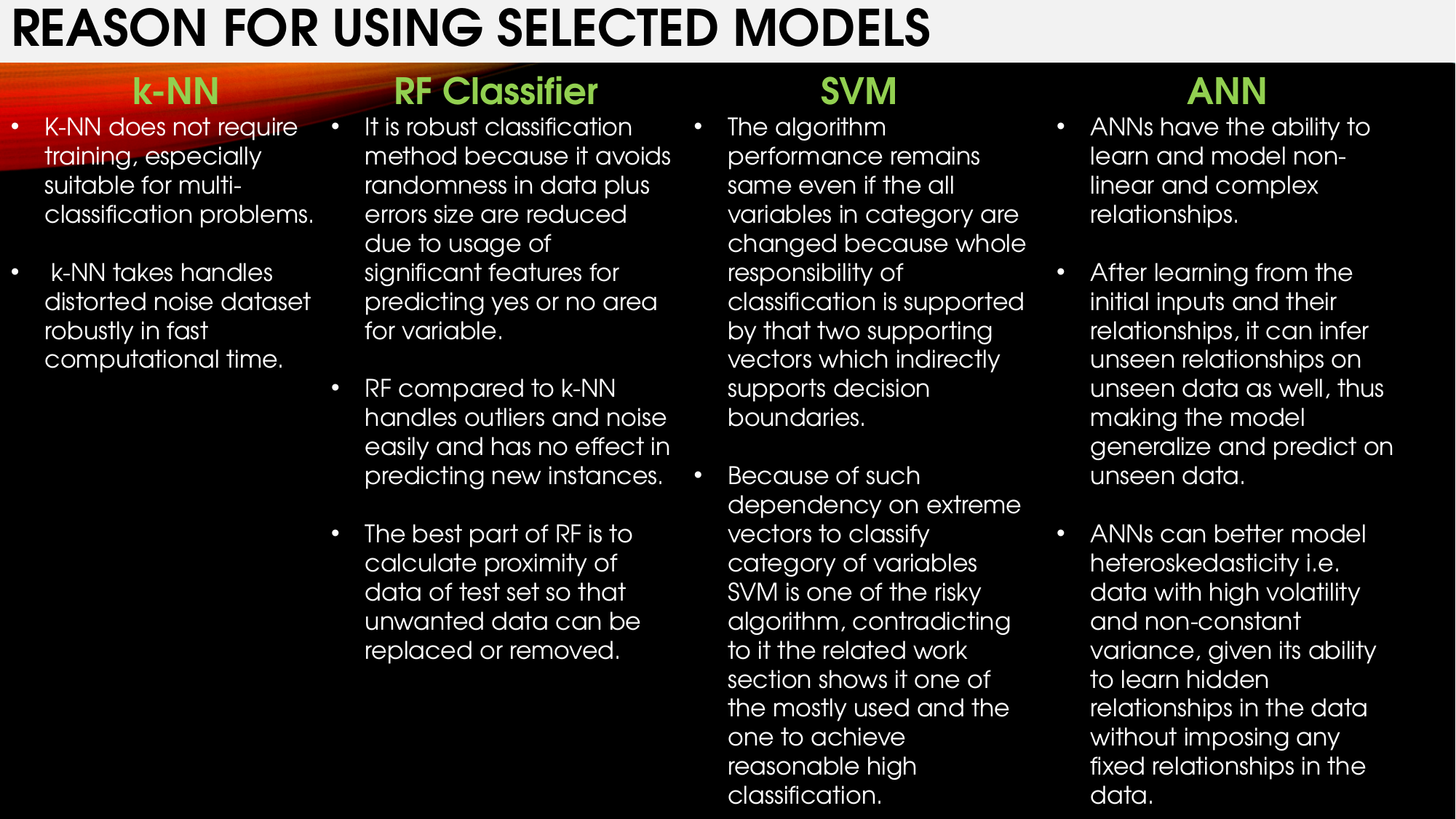

# Reason for using selected models

k-NN
K-NN does not require training, especially suitable for multi-classification problems.

 k-NN takes handles distorted noise dataset robustly in fast computational time.

RF Classifier
It is robust classification method because it avoids randomness in data plus errors size are reduced due to usage of significant features for predicting yes or no area for variable.

RF compared to k-NN handles outliers and noise easily and has no effect in predicting new instances.

The best part of RF is to calculate proximity of data of test set so that unwanted data can be replaced or removed.
SVM
The algorithm performance remains same even if the all variables in category are changed because whole responsibility of classification is supported by that two supporting vectors which indirectly supports decision boundaries.

Because of such dependency on extreme vectors to classify category of variables SVM is one of the risky algorithm, contradicting to it the related work section shows it one of the mostly used and the one to achieve reasonable high classification.
ANN
ANNs have the ability to learn and model non-linear and complex relationships.

After learning from the initial inputs and their relationships, it can infer unseen relationships on unseen data as well, thus making the model generalize and predict on unseen data.

ANNs can better model heteroskedasticity i.e. data with high volatility and non-constant variance, given its ability to learn hidden relationships in the data without imposing any fixed relationships in the data.